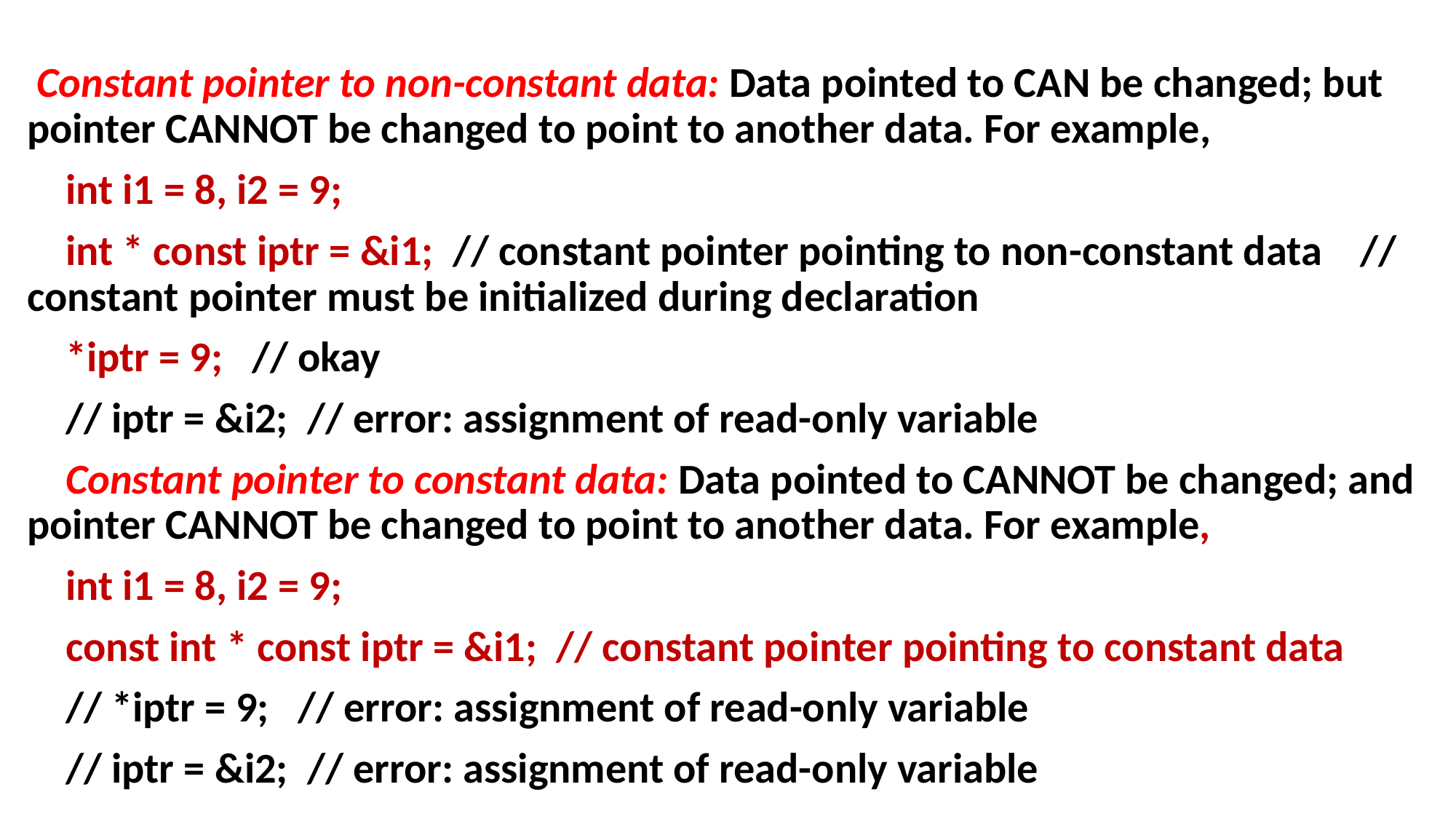

Constant pointer to non-constant data: Data pointed to CAN be changed; but pointer CANNOT be changed to point to another data. For example,
    int i1 = 8, i2 = 9;
    int * const iptr = &i1;  // constant pointer pointing to non-constant data    // constant pointer must be initialized during declaration
    *iptr = 9;   // okay
    // iptr = &i2;  // error: assignment of read-only variable
    Constant pointer to constant data: Data pointed to CANNOT be changed; and pointer CANNOT be changed to point to another data. For example,
    int i1 = 8, i2 = 9;
    const int * const iptr = &i1;  // constant pointer pointing to constant data
    // *iptr = 9;   // error: assignment of read-only variable
    // iptr = &i2;  // error: assignment of read-only variable